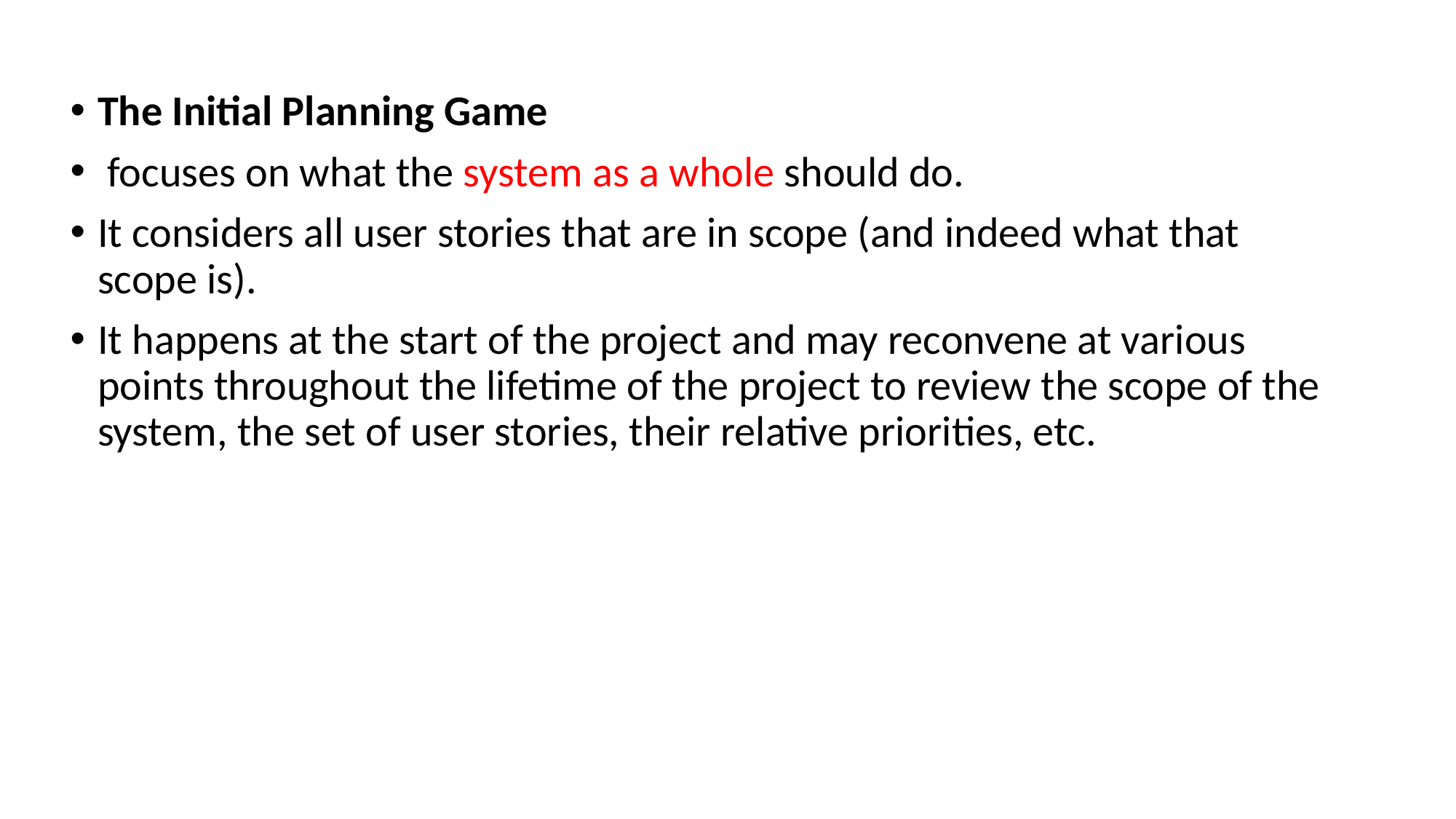

The Initial Planning Game
 focuses on what the system as a whole should do.
It considers all user stories that are in scope (and indeed what that scope is).
It happens at the start of the project and may reconvene at various points throughout the lifetime of the project to review the scope of the system, the set of user stories, their relative priorities, etc.